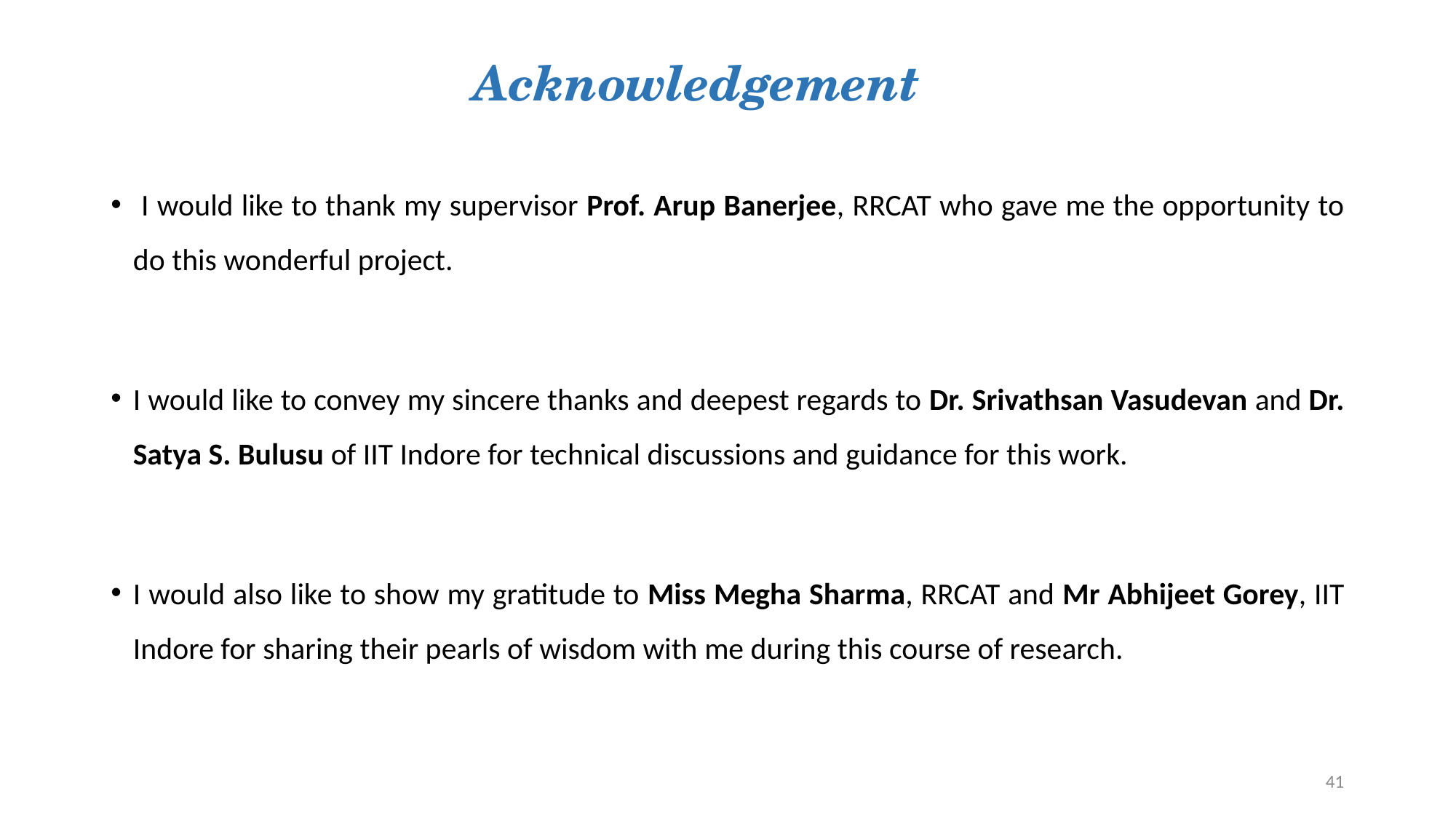

# Acknowledgement

 I would like to thank my supervisor Prof. Arup Banerjee, RRCAT who gave me the opportunity to do this wonderful project.

I would like to convey my sincere thanks and deepest regards to Dr. Srivathsan Vasudevan and Dr. Satya S. Bulusu of IIT Indore for technical discussions and guidance for this work.

I would also like to show my gratitude to Miss Megha Sharma, RRCAT and Mr Abhijeet Gorey, IIT Indore for sharing their pearls of wisdom with me during this course of research.

41